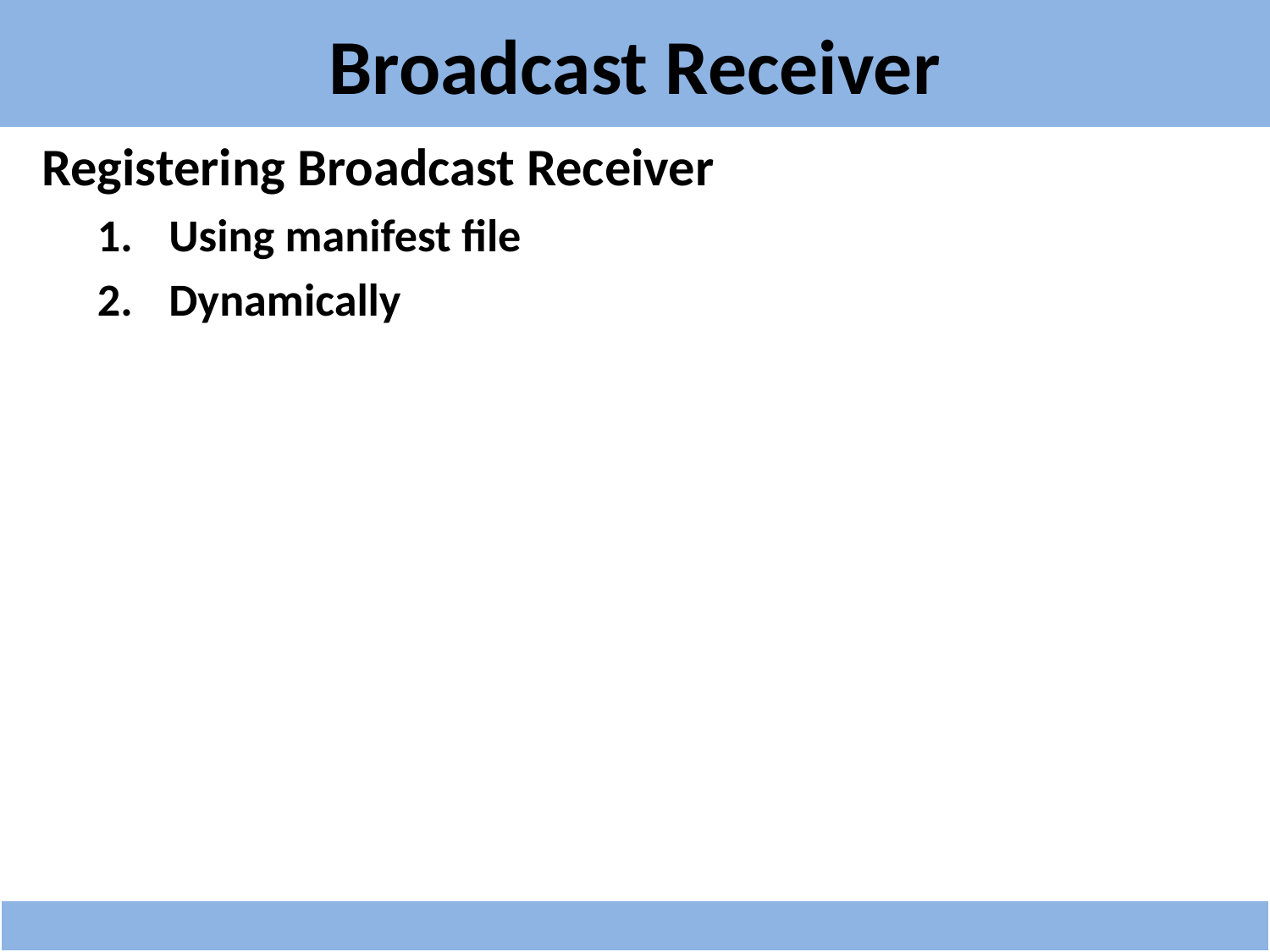

# Broadcast Receiver
Registering Broadcast Receiver
Using manifest file
Dynamically